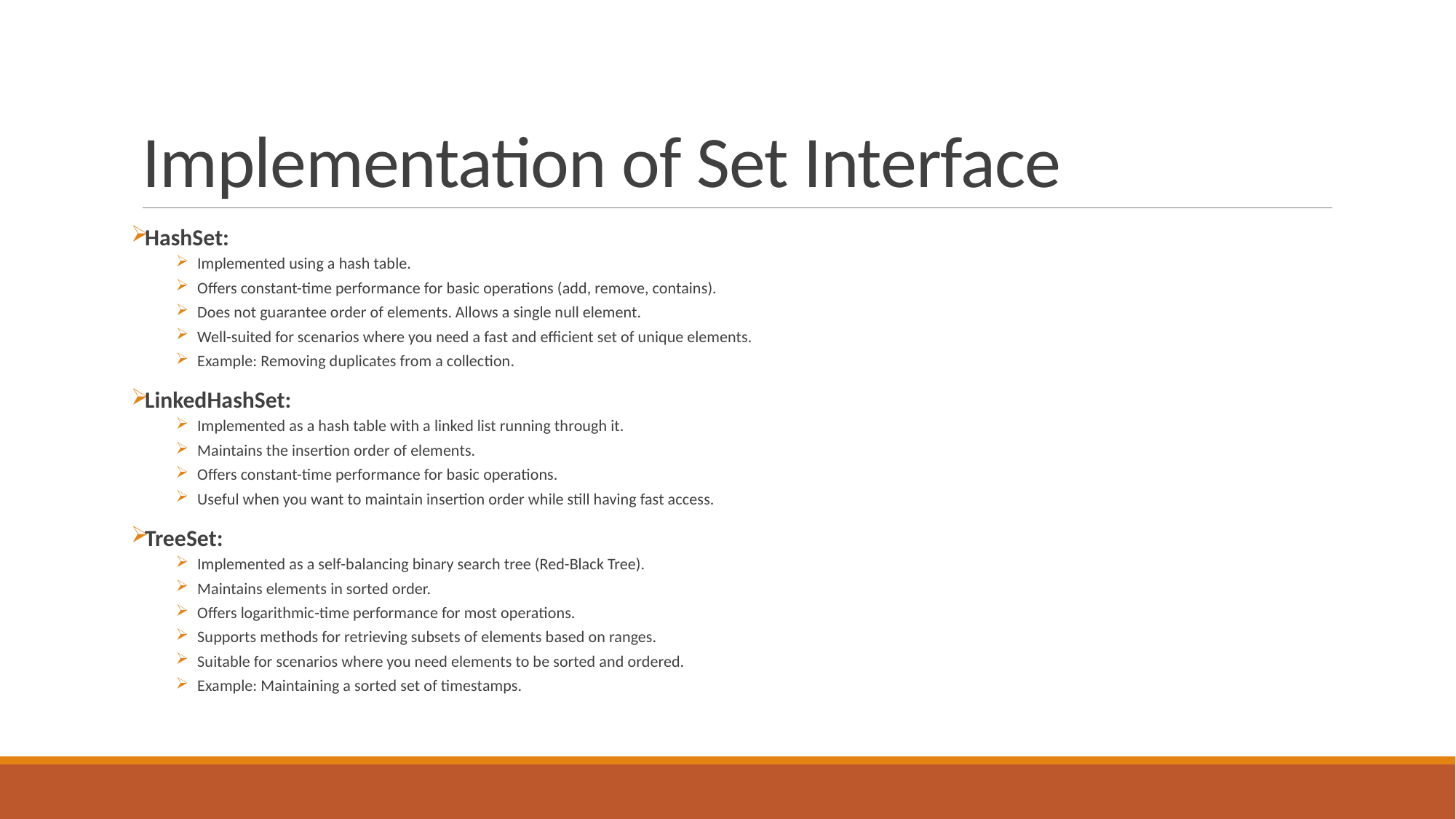

# Implementation of Set Interface
HashSet:
Implemented using a hash table.
Offers constant-time performance for basic operations (add, remove, contains).
Does not guarantee order of elements. Allows a single null element.
Well-suited for scenarios where you need a fast and efficient set of unique elements.
Example: Removing duplicates from a collection.
LinkedHashSet:
Implemented as a hash table with a linked list running through it.
Maintains the insertion order of elements.
Offers constant-time performance for basic operations.
Useful when you want to maintain insertion order while still having fast access.
TreeSet:
Implemented as a self-balancing binary search tree (Red-Black Tree).
Maintains elements in sorted order.
Offers logarithmic-time performance for most operations.
Supports methods for retrieving subsets of elements based on ranges.
Suitable for scenarios where you need elements to be sorted and ordered.
Example: Maintaining a sorted set of timestamps.